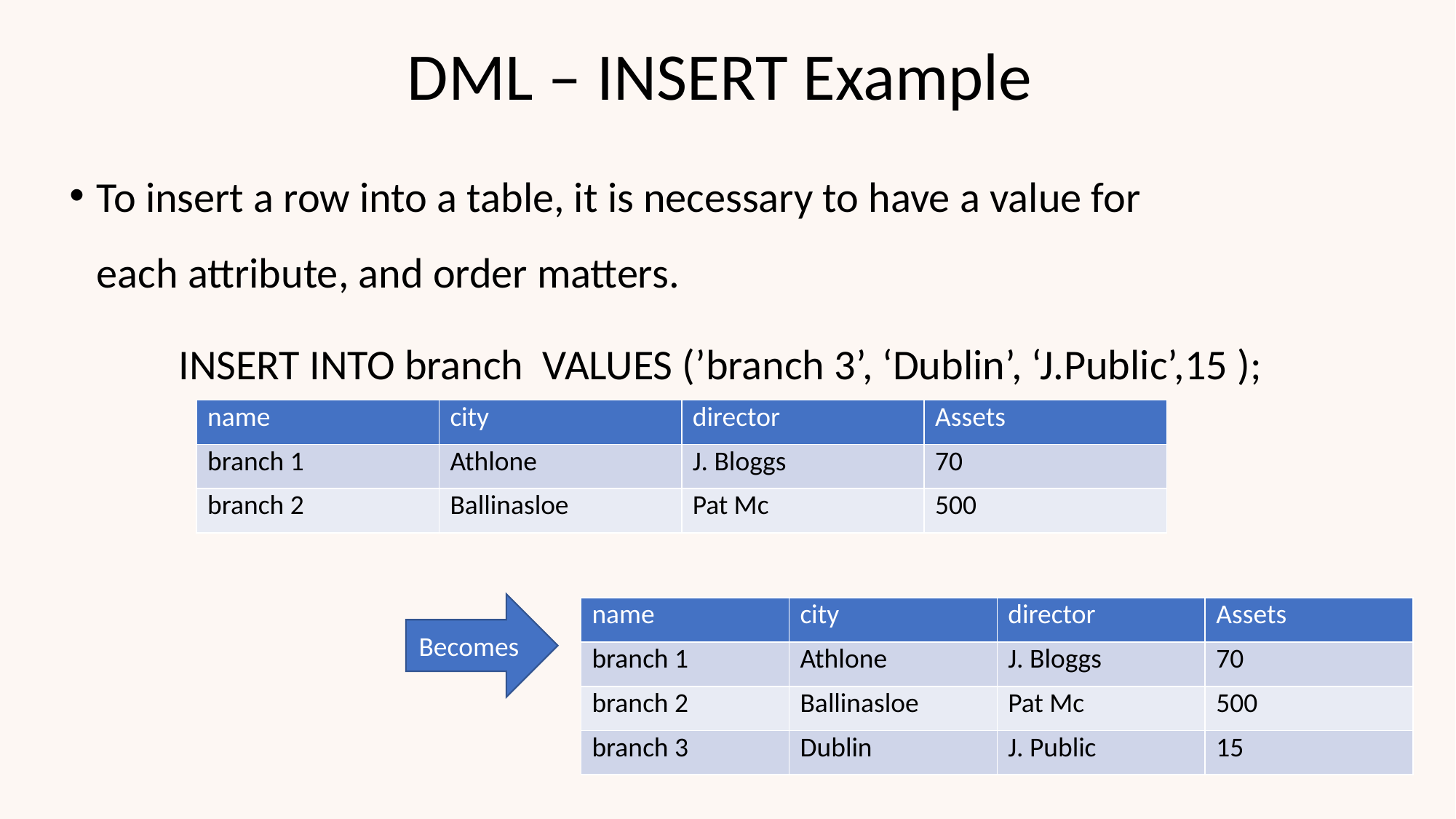

# DML – INSERT Example
To insert a row into a table, it is necessary to have a value for
each attribute, and order matters.
	INSERT INTO branch  VALUES (’branch 3’, ‘Dublin’, ‘J.Public’,15 );

| name | city | director | Assets |
| --- | --- | --- | --- |
| branch 1 | Athlone | J. Bloggs | 70 |
| branch 2 | Ballinasloe | Pat Mc | 500 |
Becomes
| name | city | director | Assets |
| --- | --- | --- | --- |
| branch 1 | Athlone | J. Bloggs | 70 |
| branch 2 | Ballinasloe | Pat Mc | 500 |
| branch 3 | Dublin | J. Public | 15 |